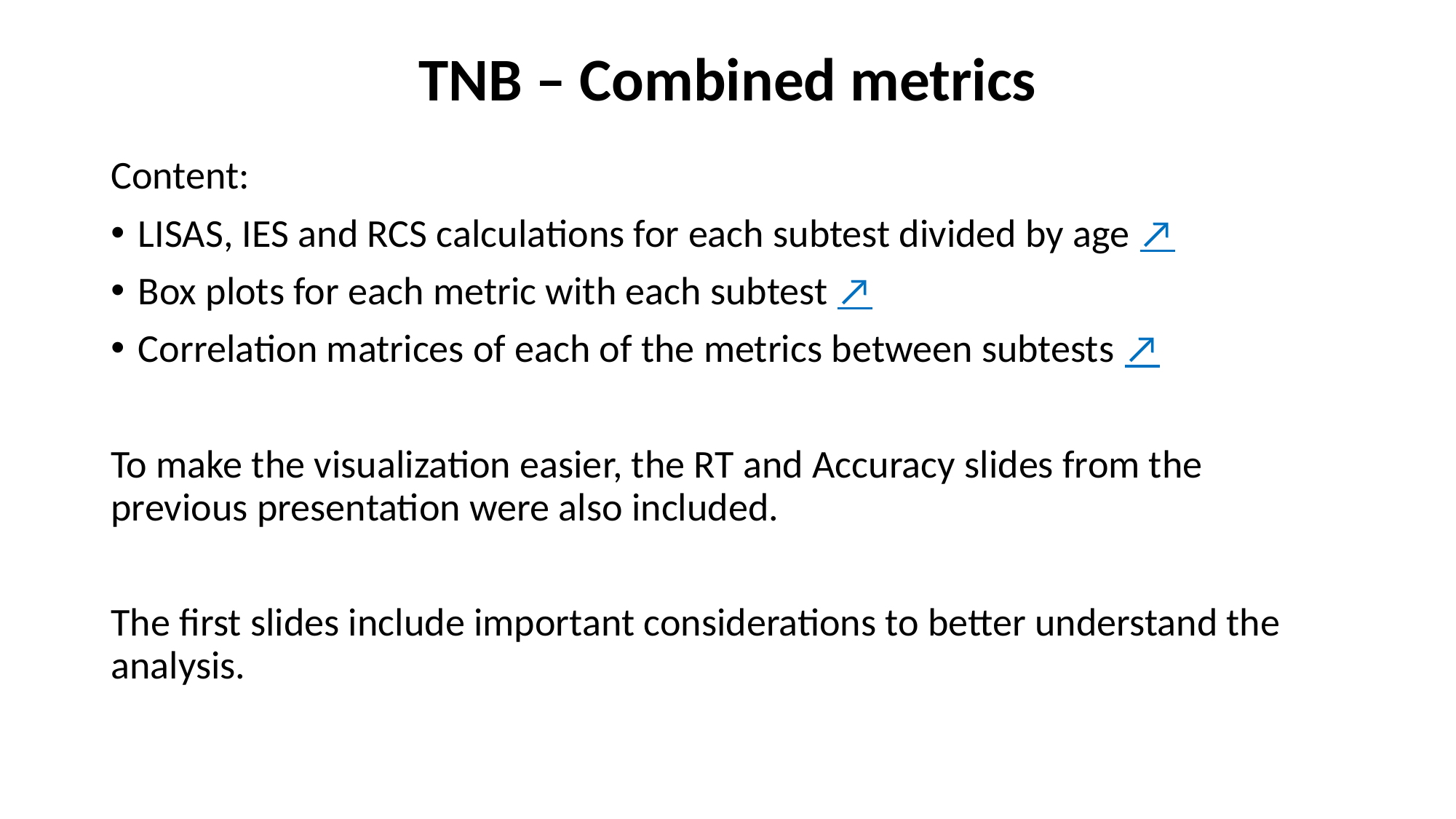

TNB – Combined metrics
Content:
LISAS, IES and RCS calculations for each subtest divided by age ↗
Box plots for each metric with each subtest ↗
Correlation matrices of each of the metrics between subtests ↗

To make the visualization easier, the RT and Accuracy slides from the previous presentation were also included.

The first slides include important considerations to better understand the analysis.